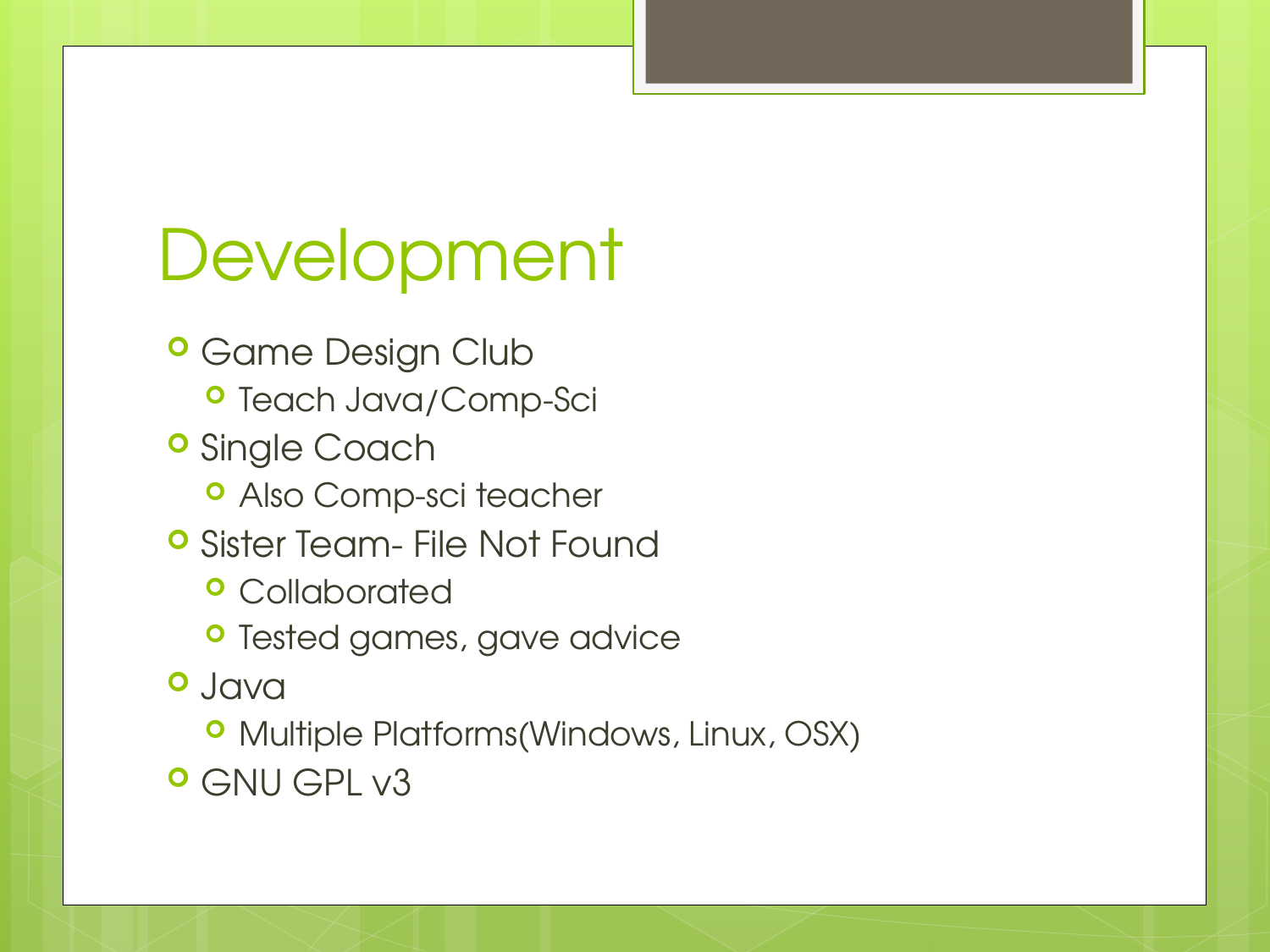

# Development
Game Design Club
Teach Java/Comp-Sci
Single Coach
Also Comp-sci teacher
Sister Team- File Not Found
Collaborated
Tested games, gave advice
Java
Multiple Platforms(Windows, Linux, OSX)
GNU GPL v3